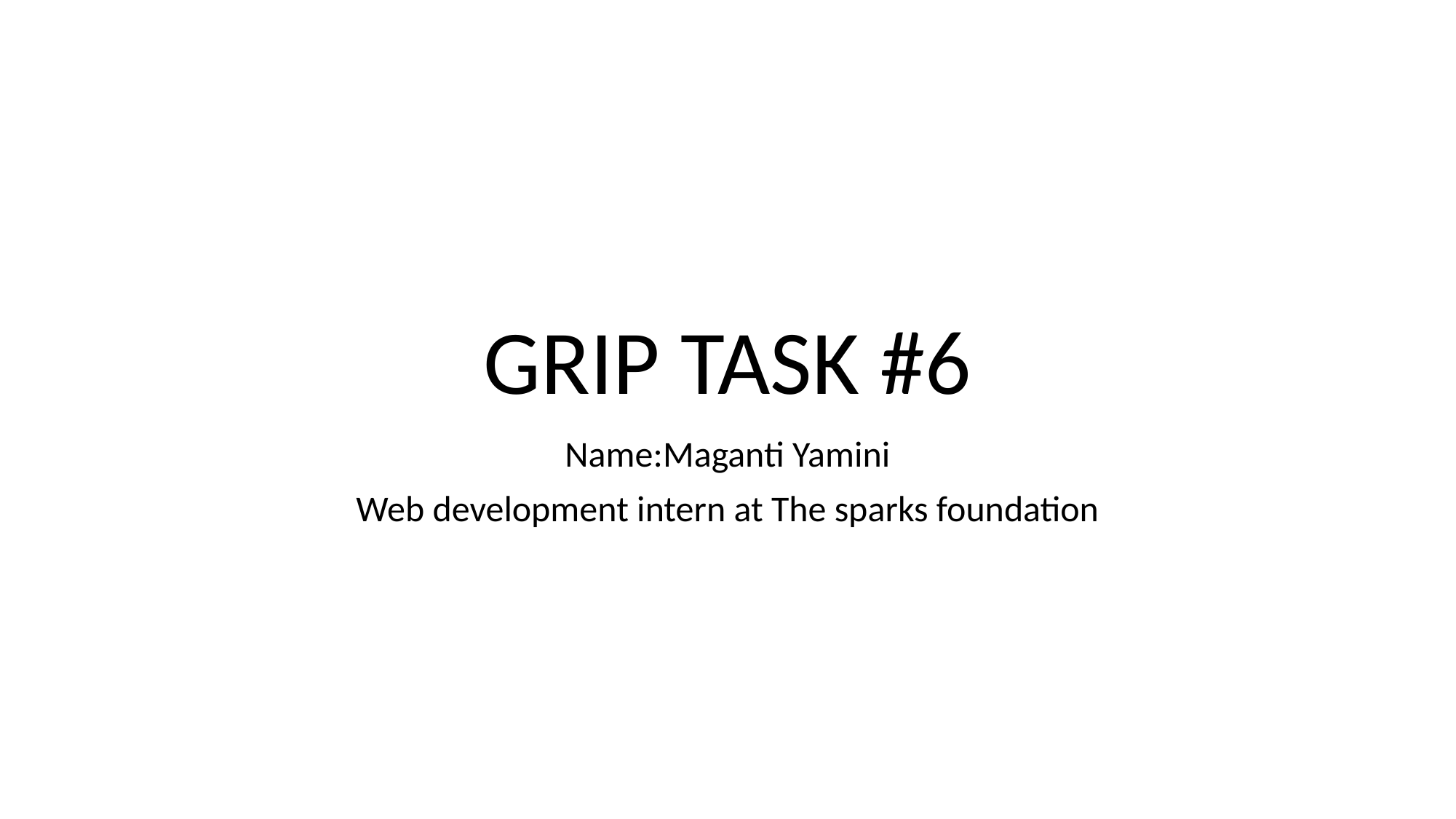

# GRIP TASK #6
Name:Maganti Yamini
Web development intern at The sparks foundation